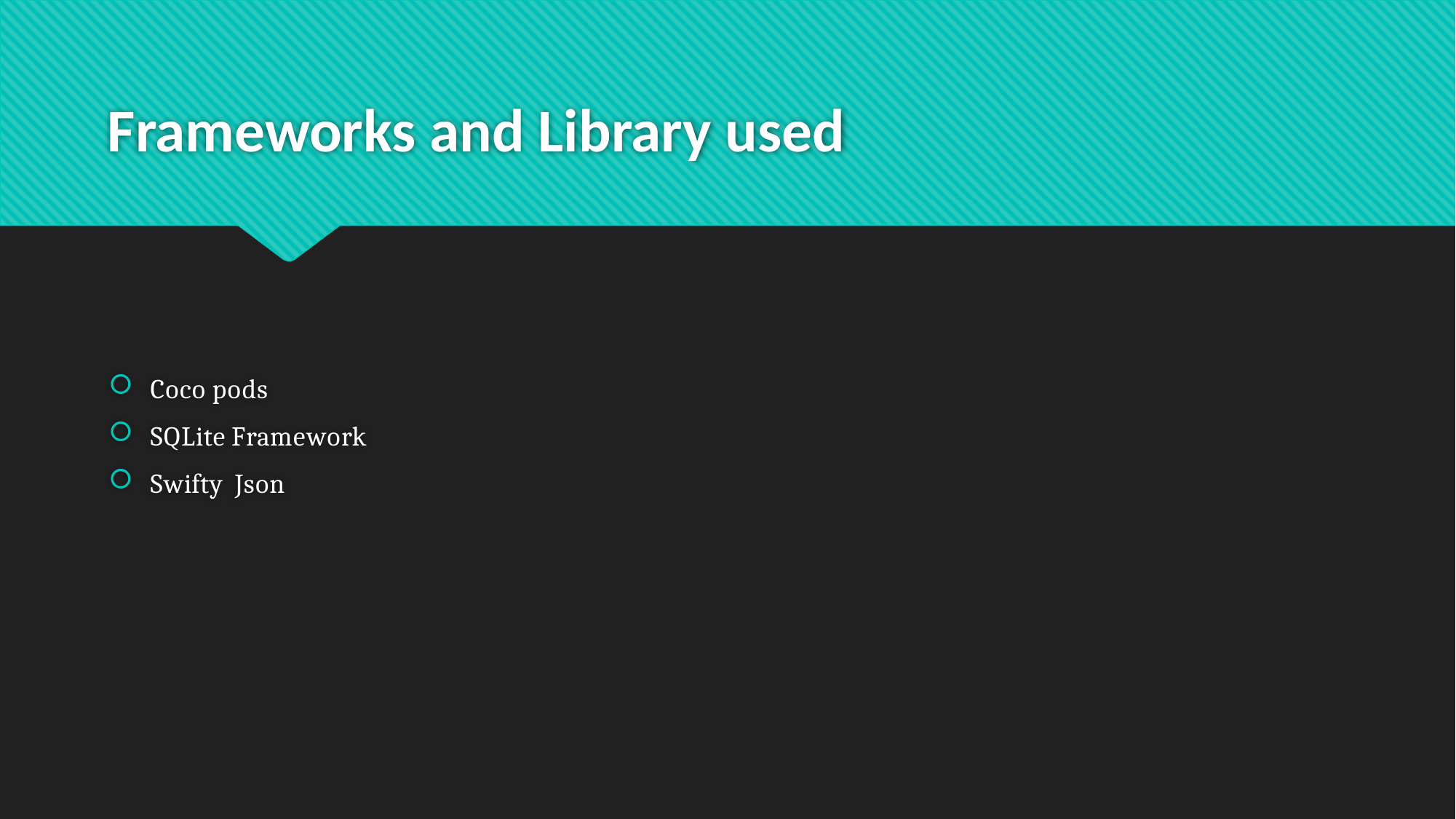

# Frameworks and Library used

Coco pods
SQLite Framework
Swifty  Json